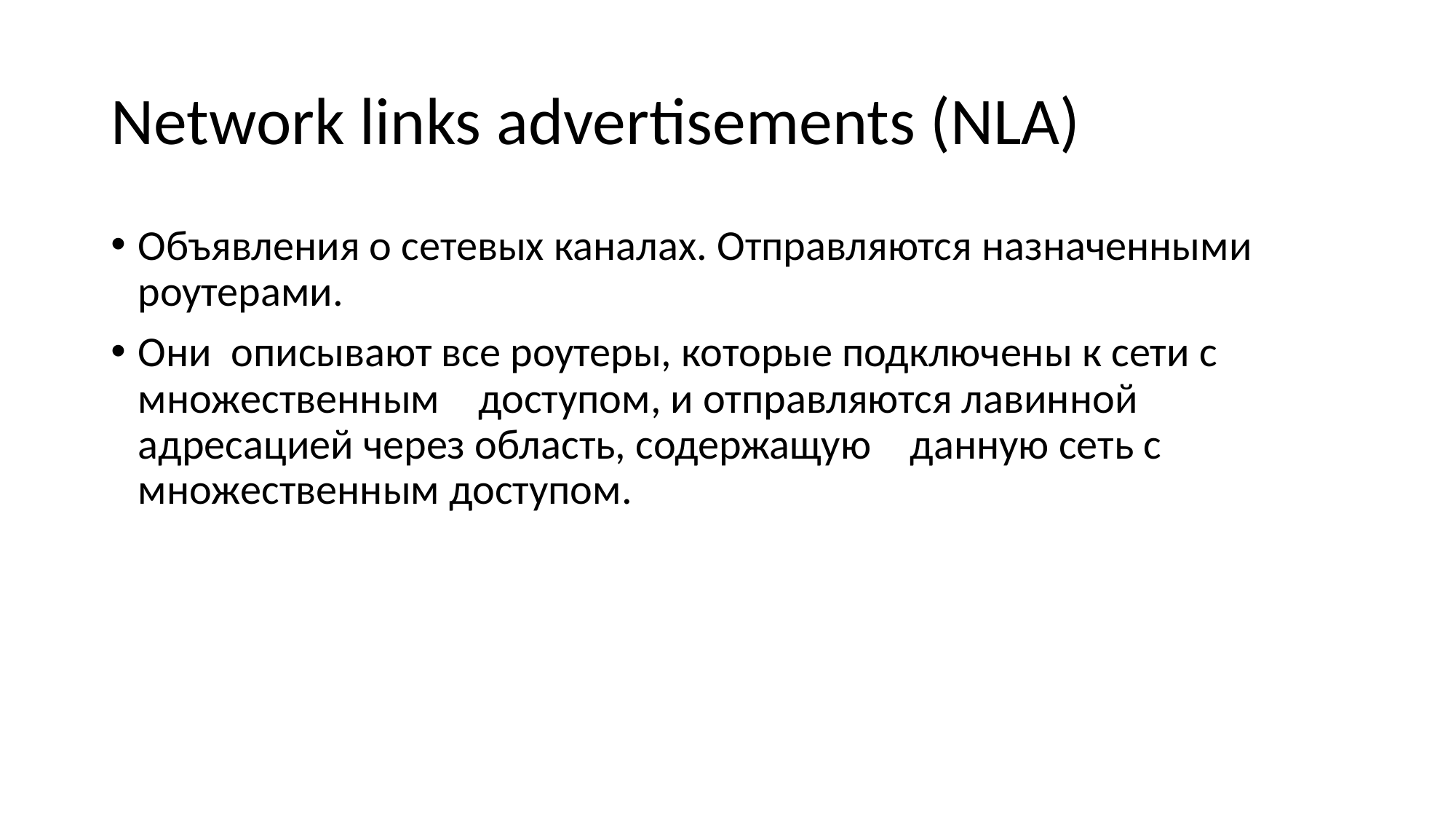

# Network links advertisements (NLA)
Объявления о сетевых каналах. Отправляются назначенными роутерами.
Они  описывают все роутеры, которые подключены к сети с множественным    доступом, и отправляются лавинной адресацией через область, содержащую    данную сеть с множественным доступом.